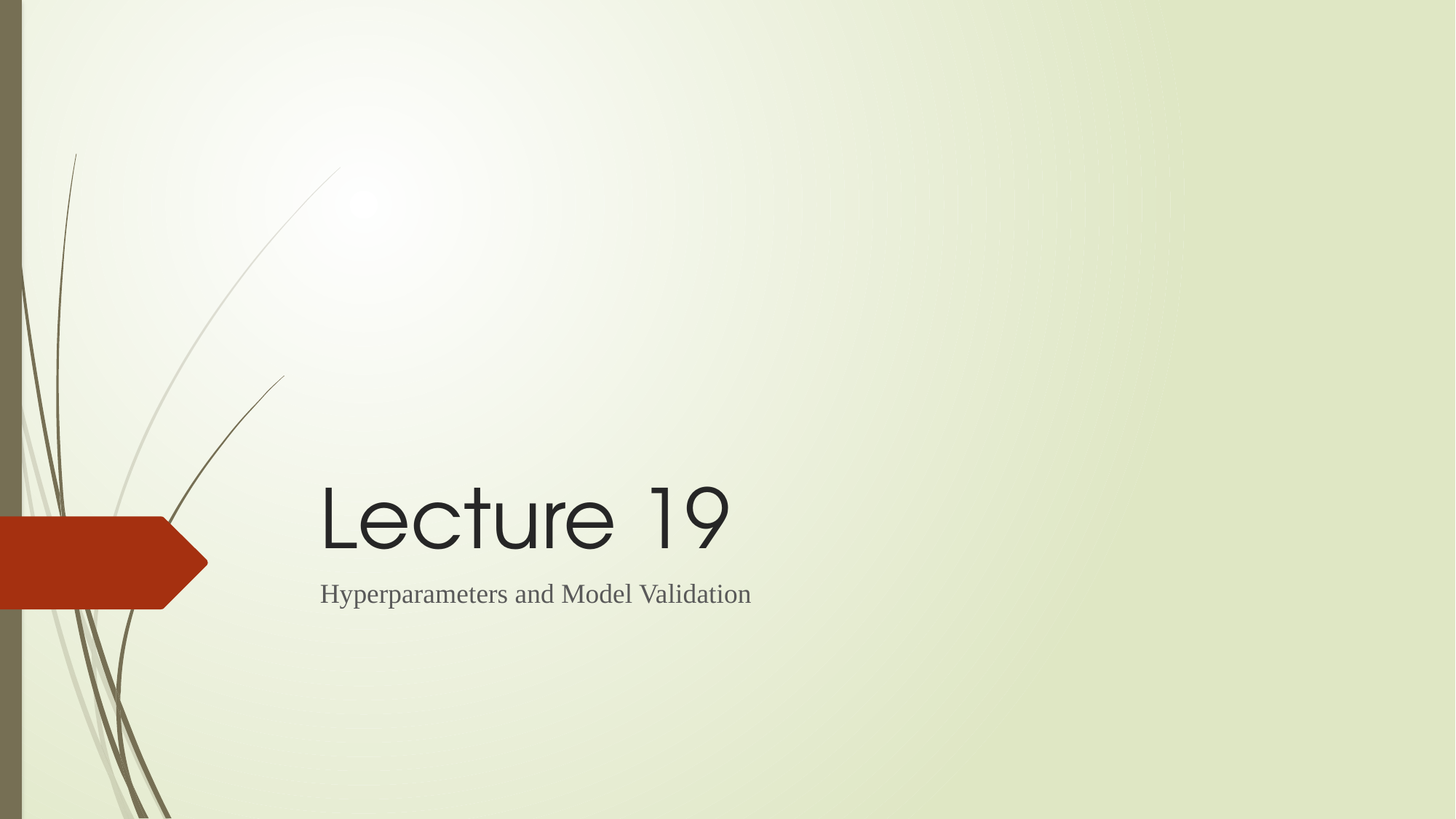

# Lecture 19
Hyperparameters and Model Validation